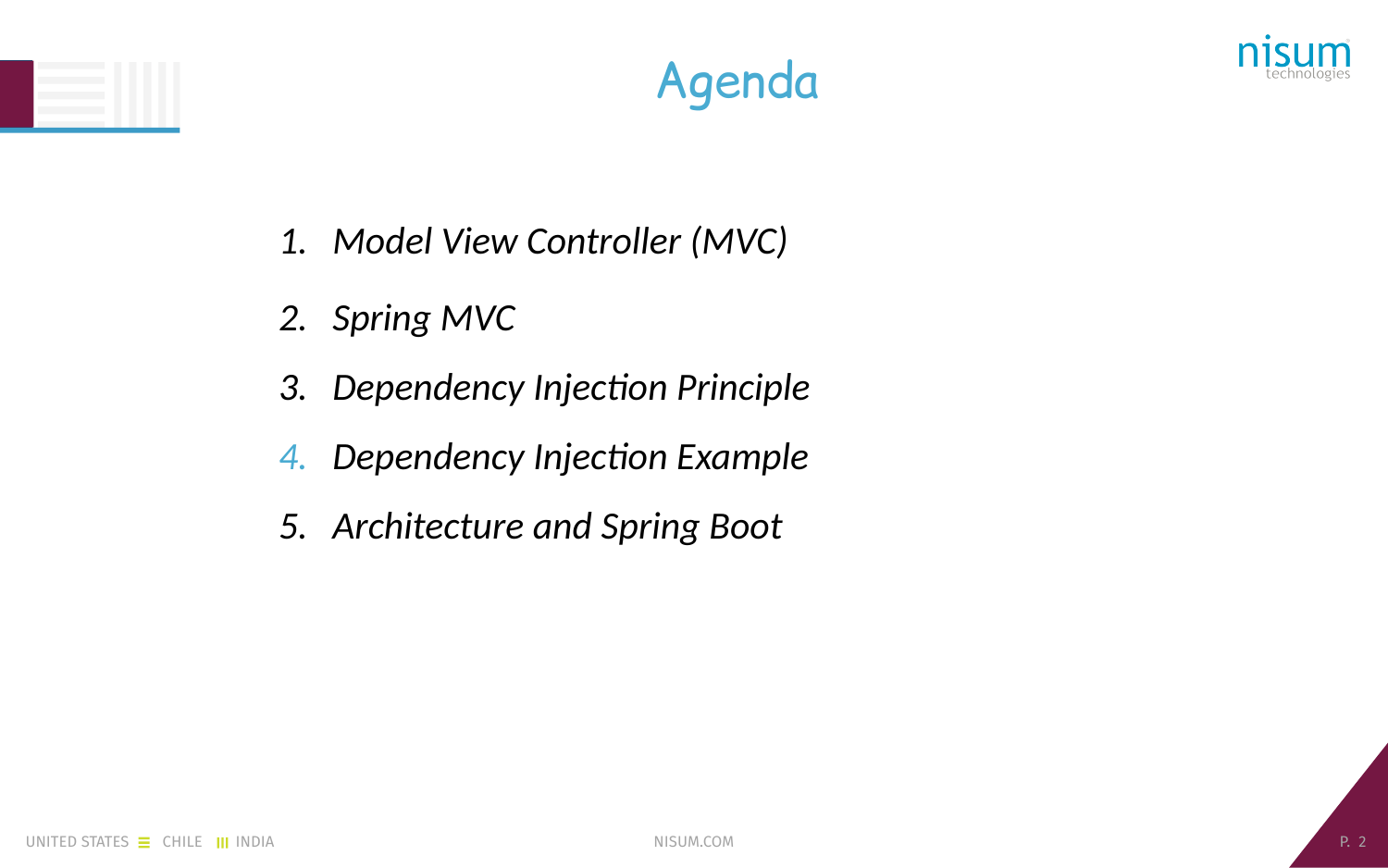

Agenda
Model View Controller (MVC)
Spring MVC
Dependency Injection Principle
Dependency Injection Example
Architecture and Spring Boot